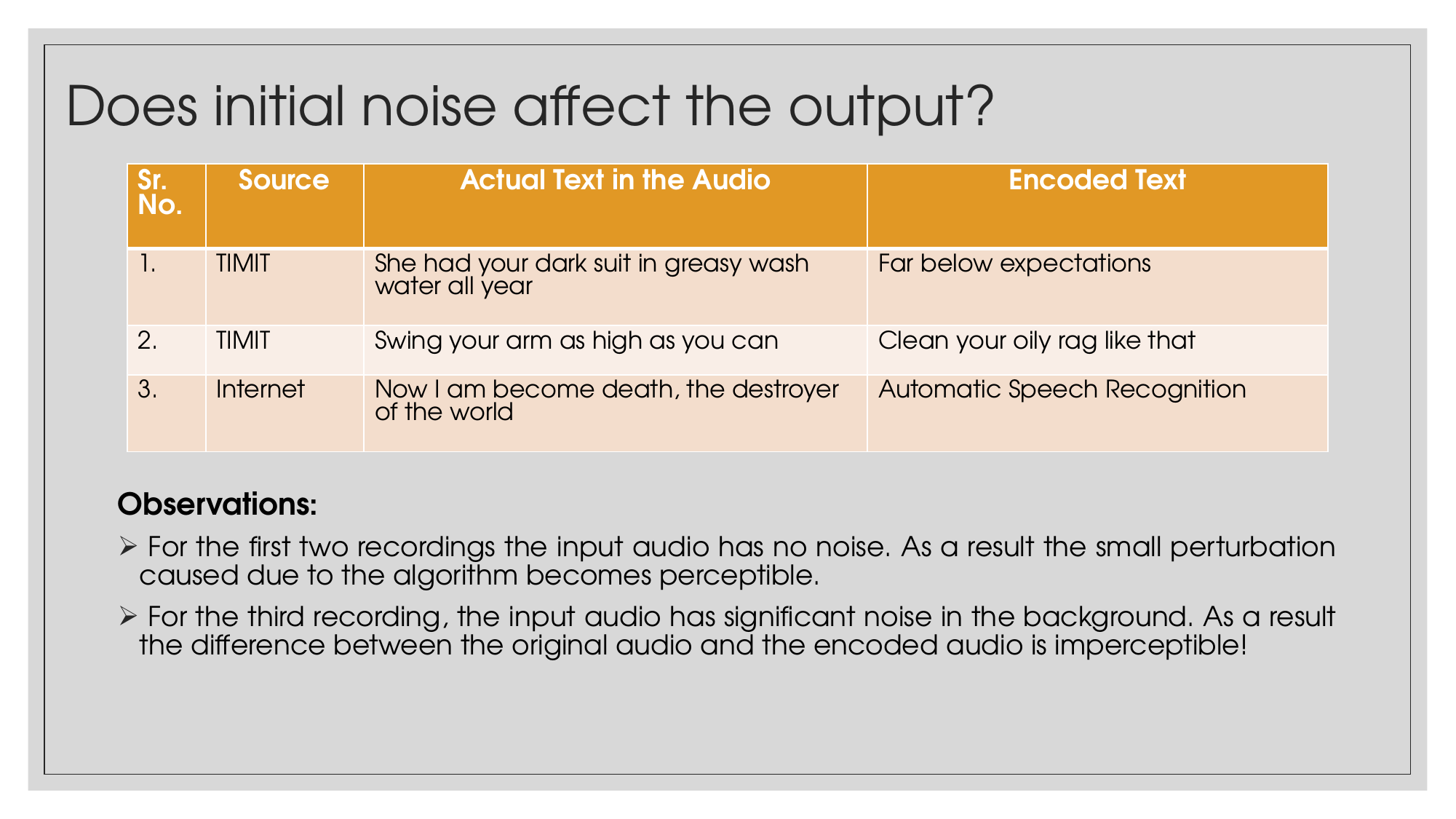

# Does initial noise affect the output?
| Sr. No. | Source | Actual Text in the Audio | Encoded Text |
| --- | --- | --- | --- |
| 1. | TIMIT | She had your dark suit in greasy wash water all year | Far below expectations |
| 2. | TIMIT | Swing your arm as high as you can | Clean your oily rag like that |
| 3. | Internet | Now I am become death, the destroyer of the world | Automatic Speech Recognition |
Observations:
 For the first two recordings the input audio has no noise. As a result the small perturbation caused due to the algorithm becomes perceptible.
 For the third recording, the input audio has significant noise in the background. As a result the difference between the original audio and the encoded audio is imperceptible!